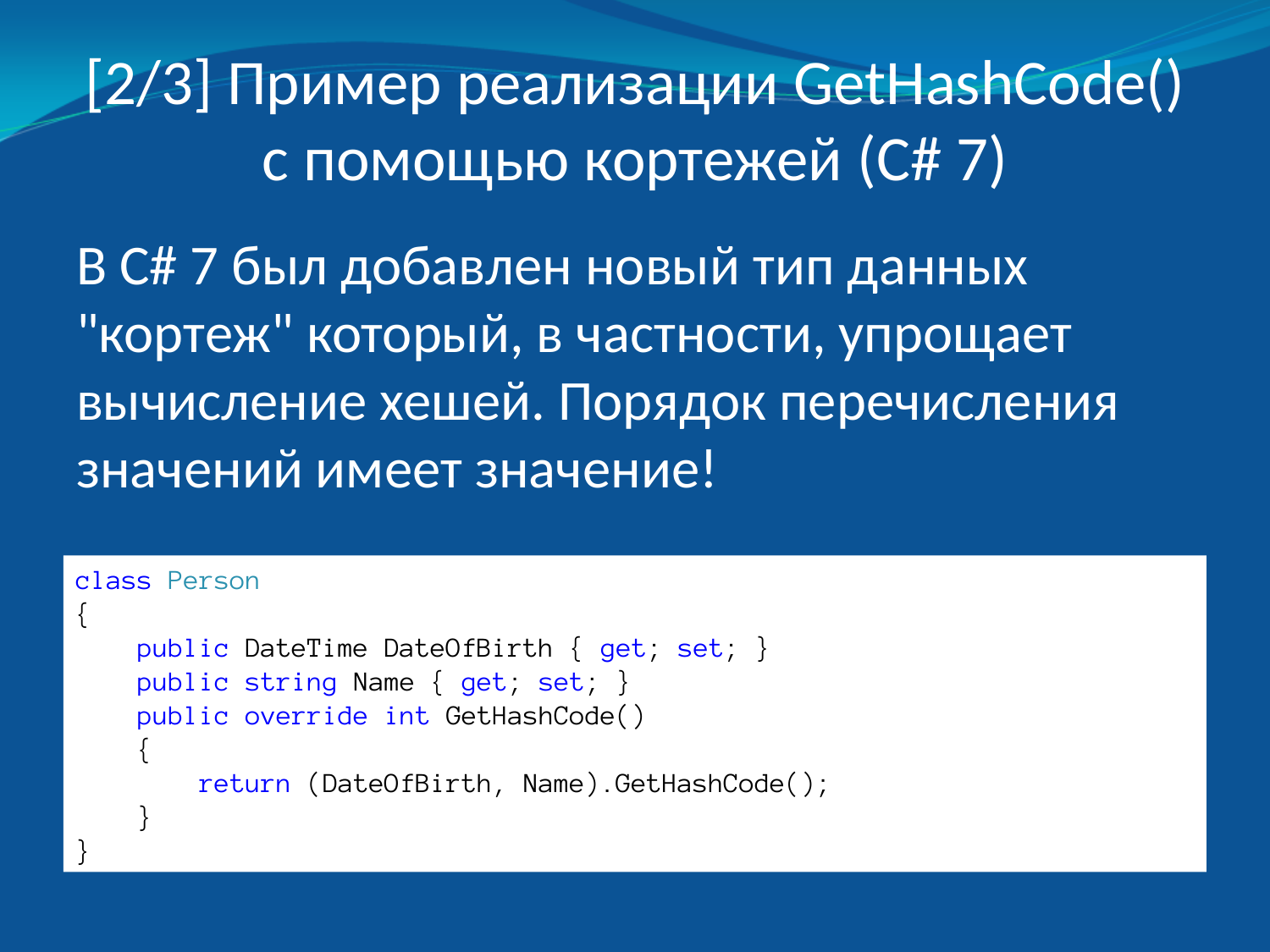

# [2/3] Пример реализации GetHashCode() с помощью кортежей (C# 7)
В C# 7 был добавлен новый тип данных "кортеж" который, в частности, упрощает вычисление хешей. Порядок перечисления значений имеет значение!
class Person
{
    public DateTime DateOfBirth { get; set; }
    public string Name { get; set; }
    public override int GetHashCode()
    {
        return (DateOfBirth, Name).GetHashCode();
    }
}